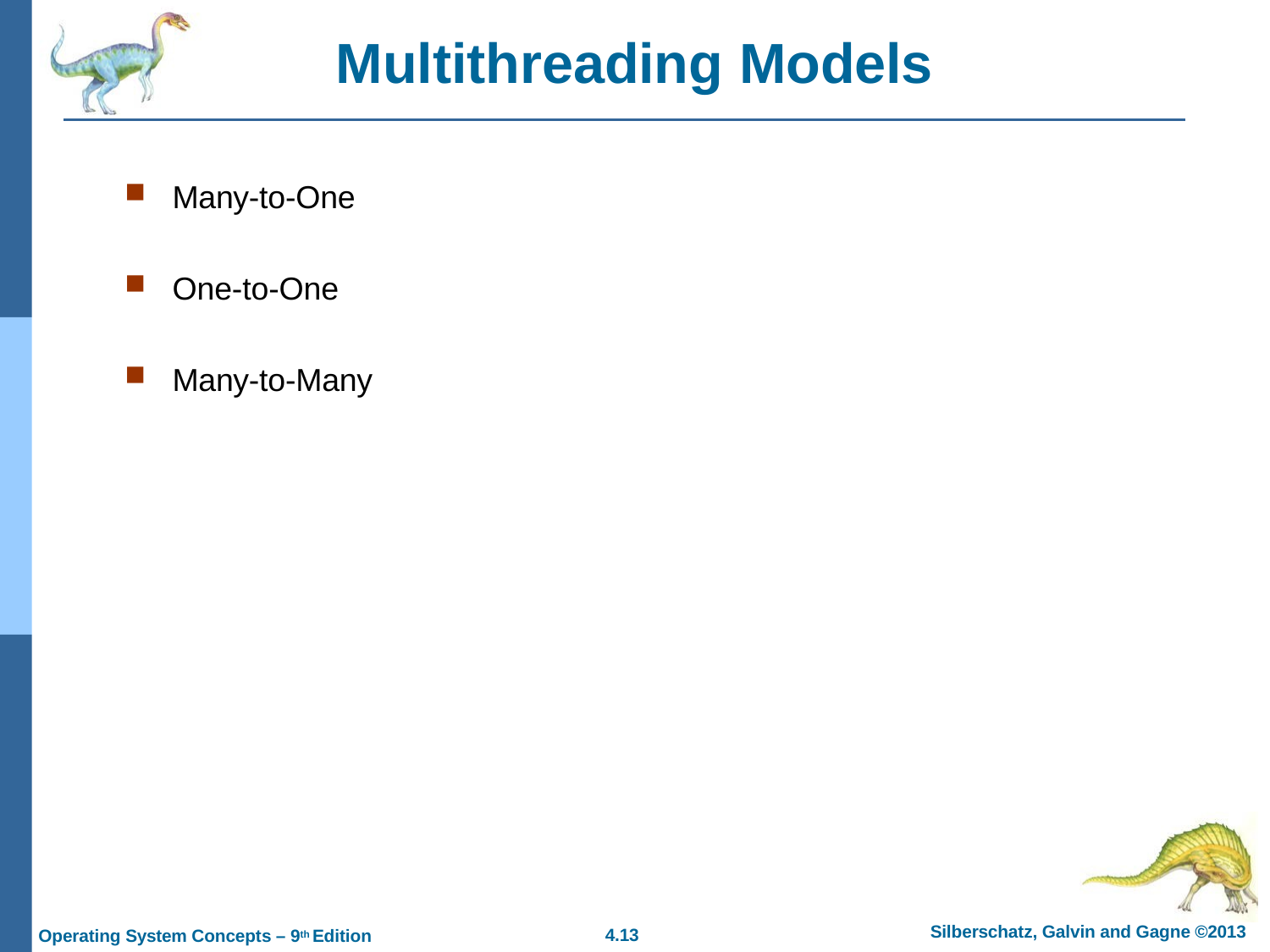

# Multithreading Models
Many-to-One

One-to-One

Many-to-Many
Silberschatz, Galvin and Gagne ©2013
4.13
Operating System Concepts – 9th Edition